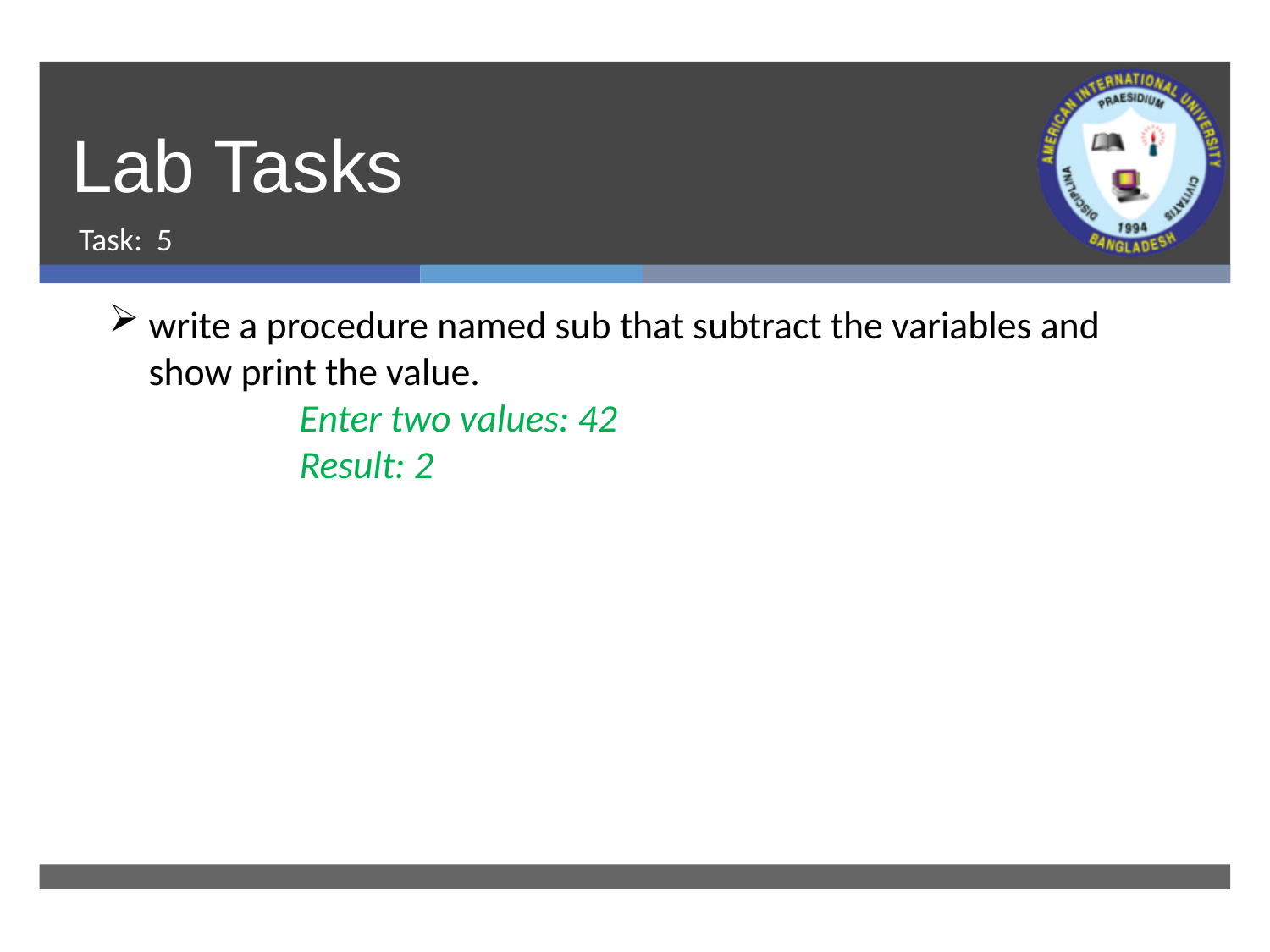

# Lab Tasks
Task:  5
write a procedure named sub that subtract the variables and show print the value.
Enter two values: 42
Result: 2